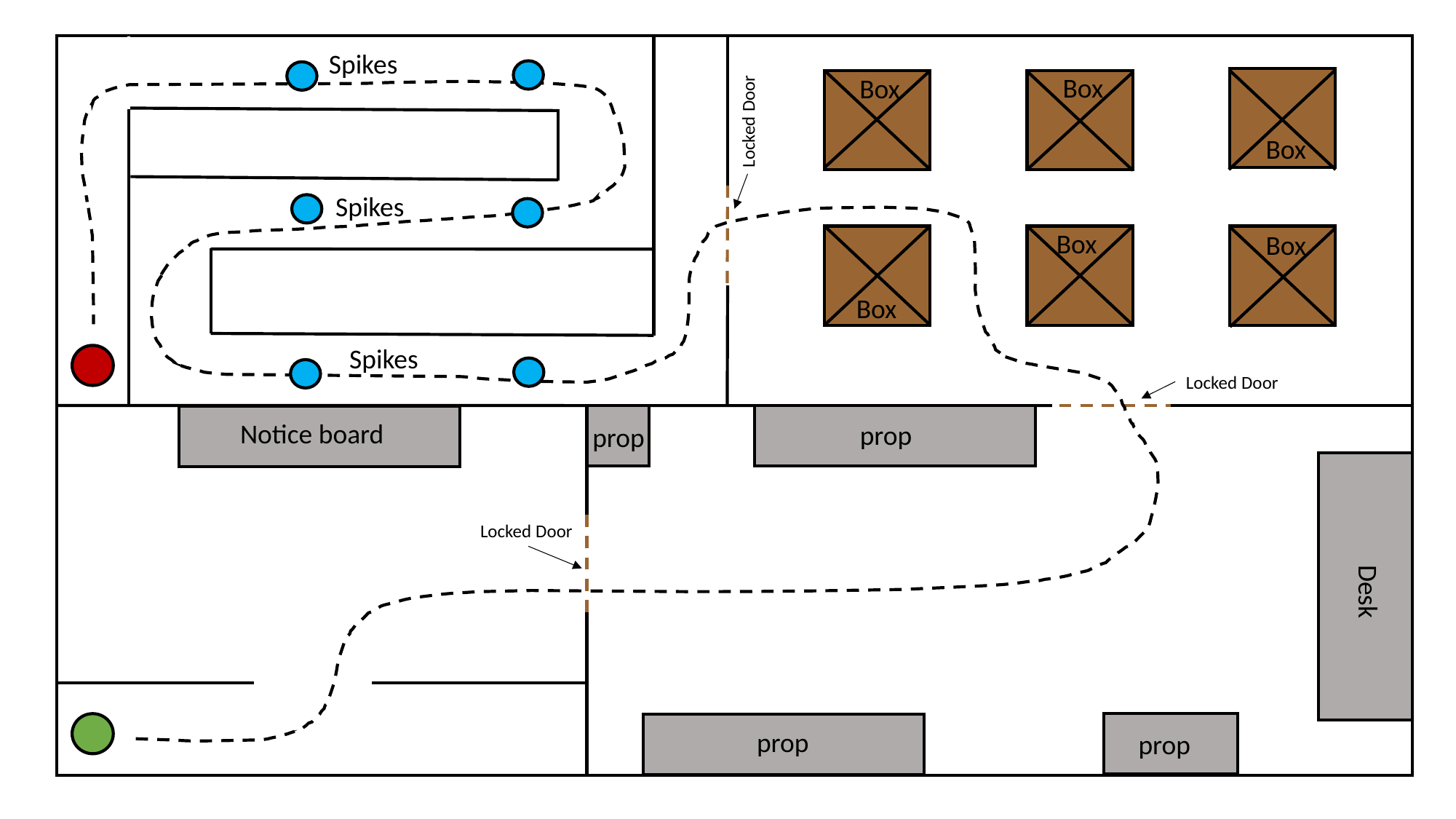

Spikes

Box
Box

Locked Door
Box
Spikes

Box
Box

Box
Spikes

Locked Door

Notice board
prop
prop

Locked Door
Desk

prop
prop